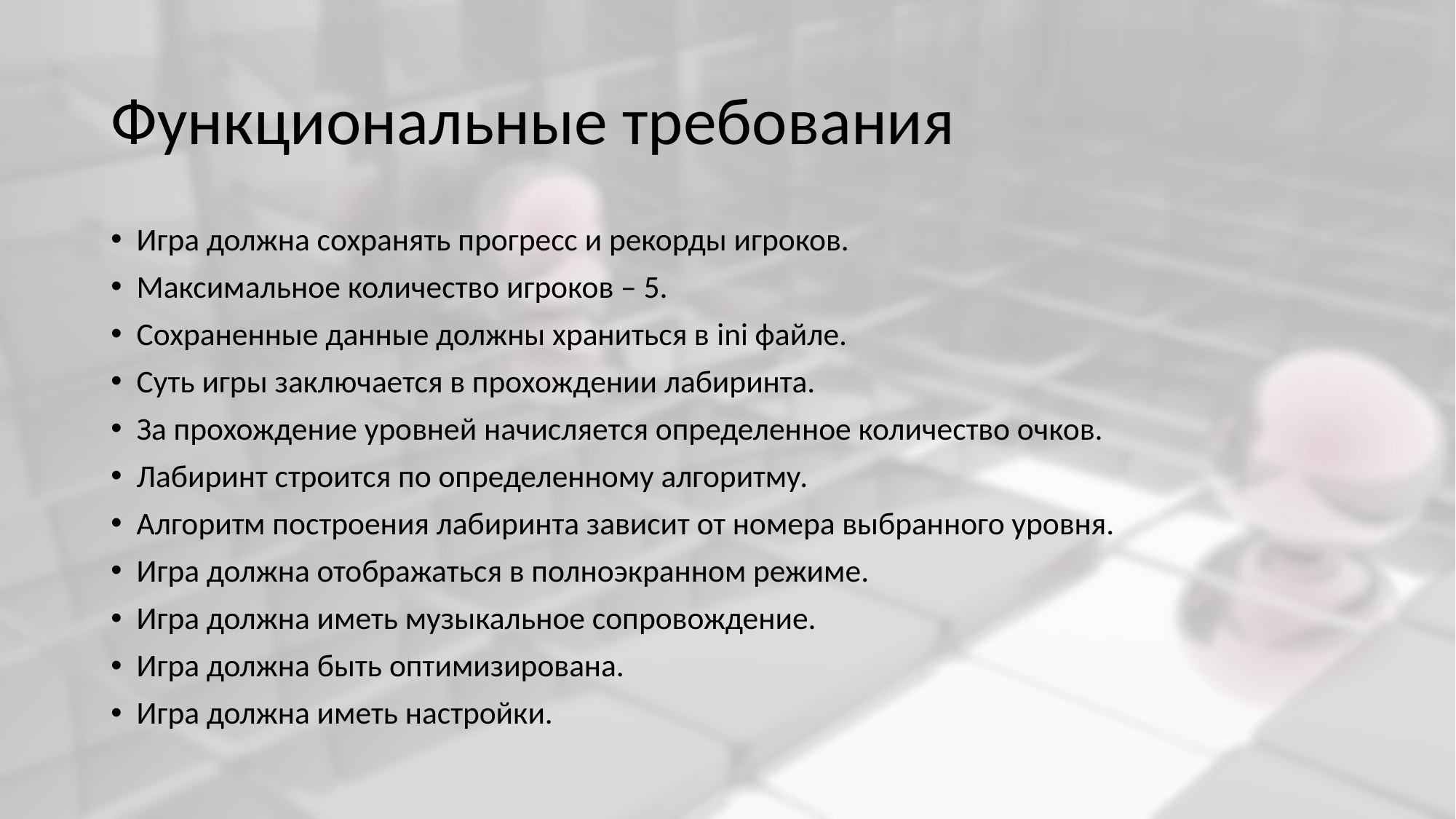

# Функциональные требования
Игра должна сохранять прогресс и рекорды игроков.
Максимальное количество игроков – 5.
Сохраненные данные должны храниться в ini файле.
Суть игры заключается в прохождении лабиринта.
За прохождение уровней начисляется определенное количество очков.
Лабиринт строится по определенному алгоритму.
Алгоритм построения лабиринта зависит от номера выбранного уровня.
Игра должна отображаться в полноэкранном режиме.
Игра должна иметь музыкальное сопровождение.
Игра должна быть оптимизирована.
Игра должна иметь настройки.